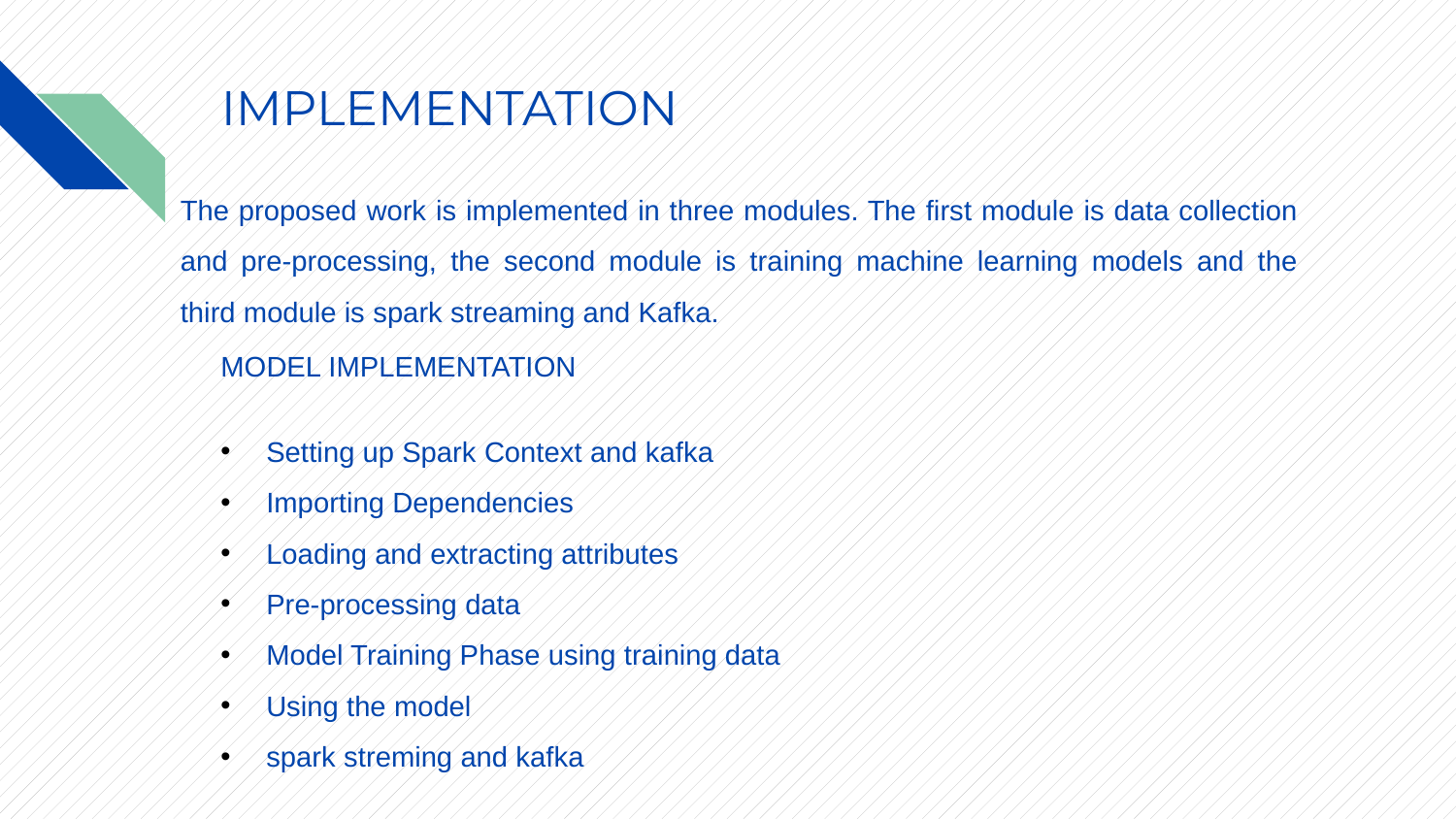

# IMPLEMENTATION
The proposed work is implemented in three modules. The first module is data collection and pre-processing, the second module is training machine learning models and the third module is spark streaming and Kafka.
MODEL IMPLEMENTATION

Setting up Spark Context and kafka
Importing Dependencies
Loading and extracting attributes
Pre-processing data
Model Training Phase using training data
Using the model
spark streming and kafka